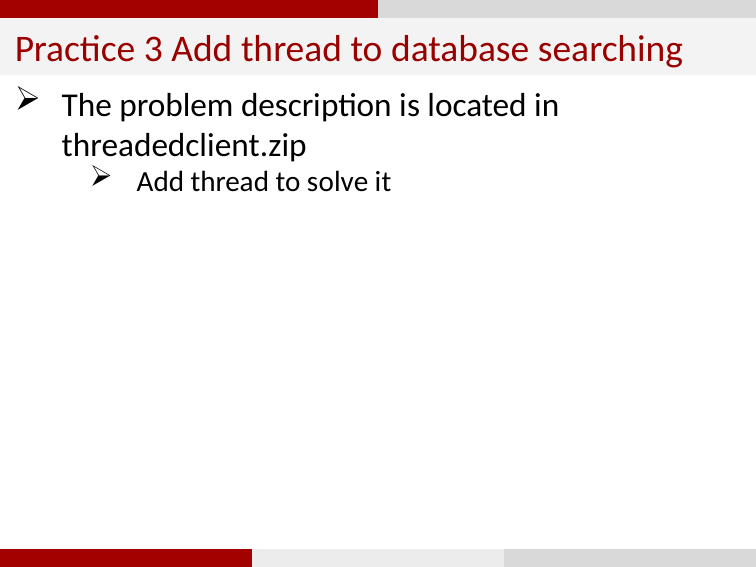

Practice 3 Add thread to database searching
The problem description is located in threadedclient.zip
Add thread to solve it

7